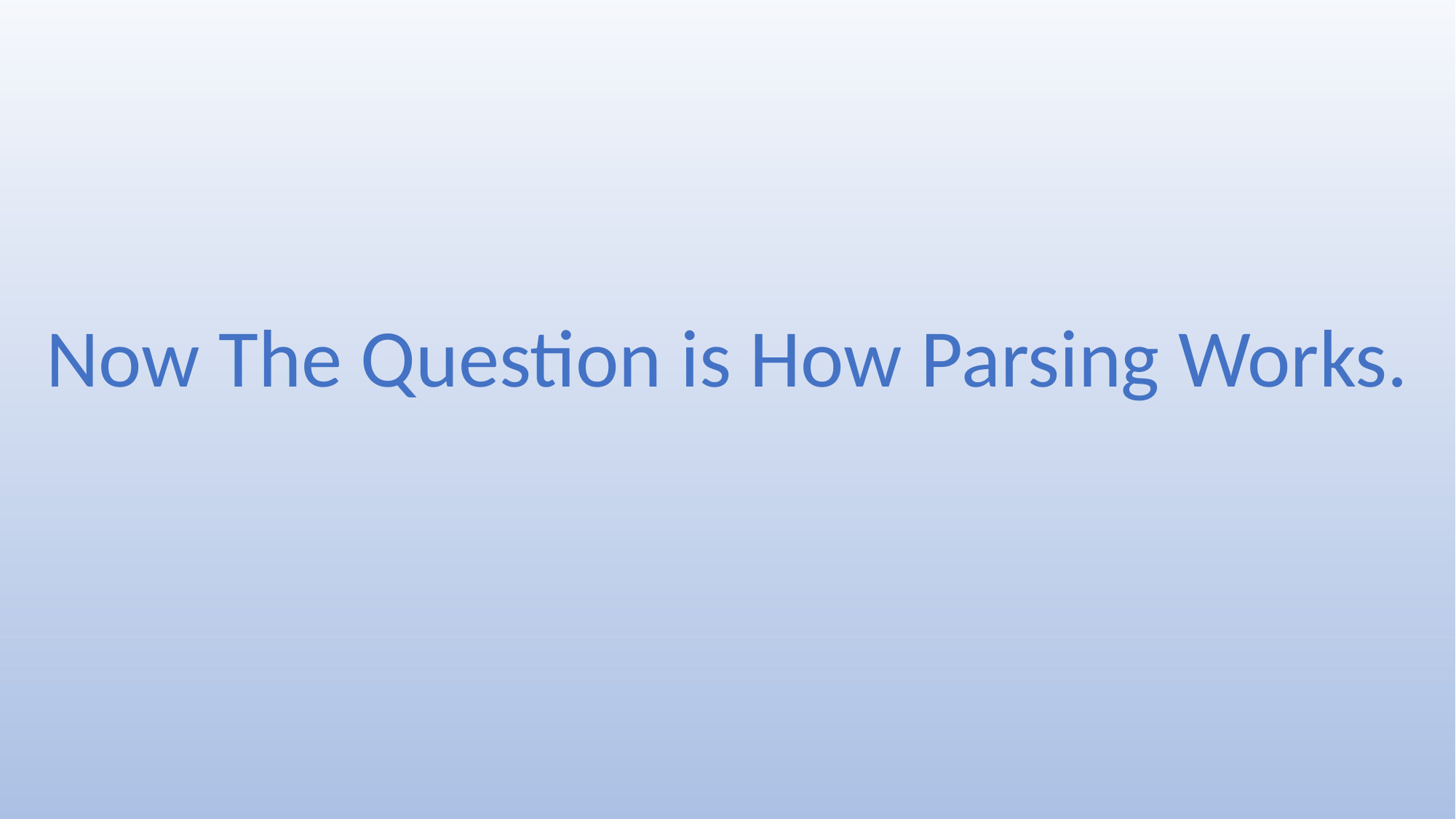

Now The Question is How Parsing Works.